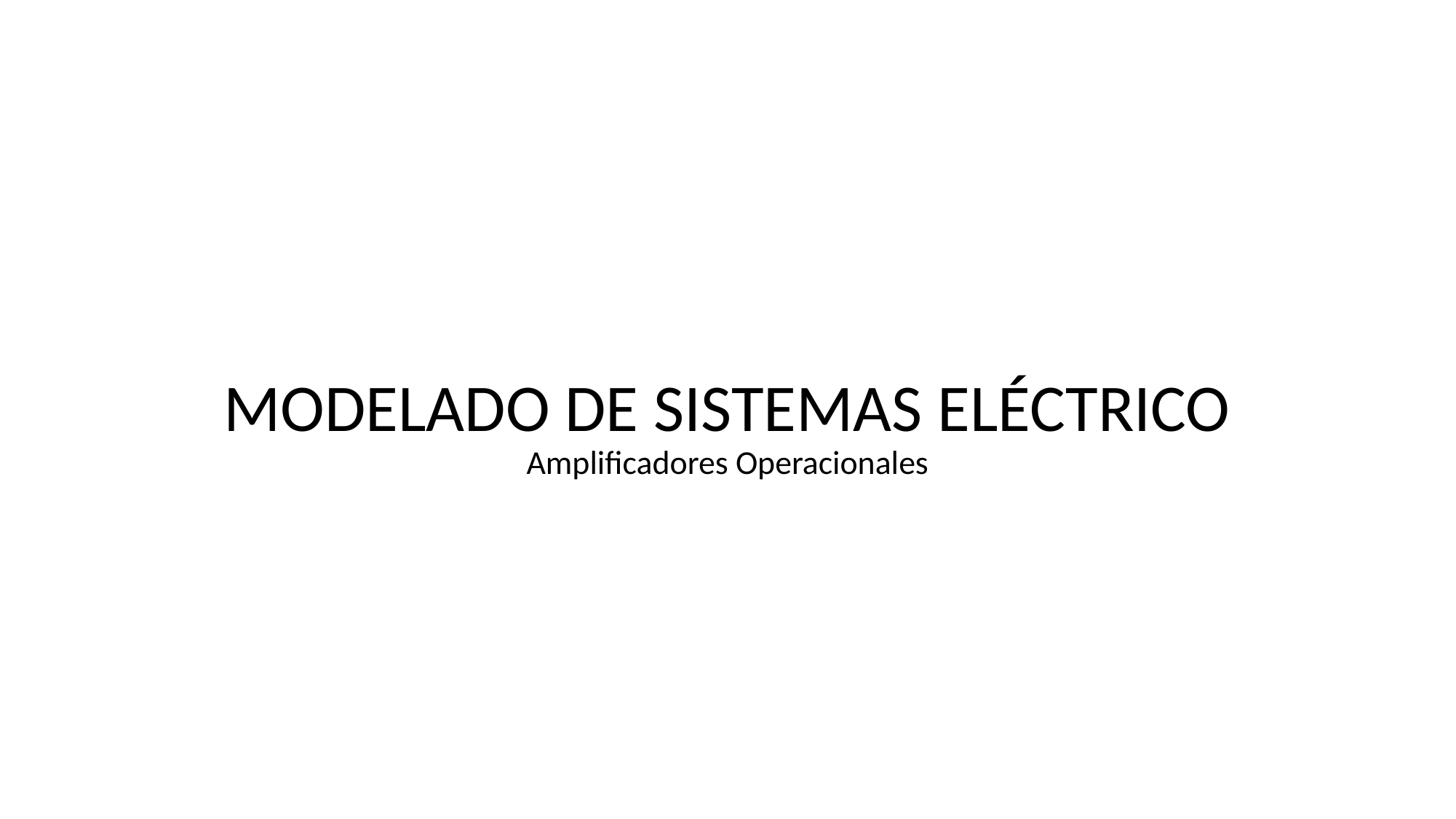

# MODELADO DE SISTEMAS ELÉCTRICO Amplificadores Operacionales